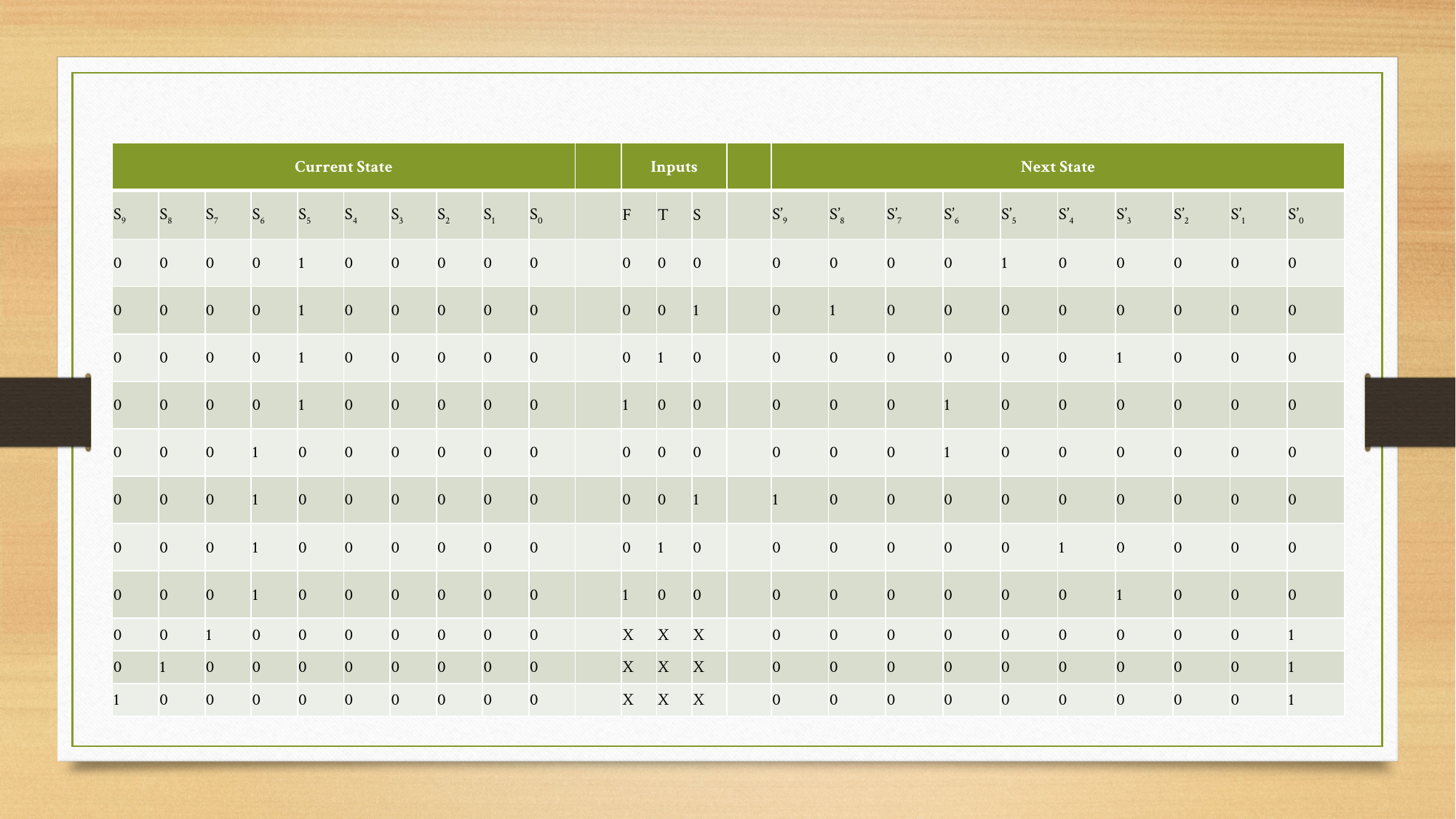

#
| Current State |  |  |  |  |  |  |  |  |  |  | Inputs |  |  |  | Next State |  |  |  |  |  |  |  |  |  |
| --- | --- | --- | --- | --- | --- | --- | --- | --- | --- | --- | --- | --- | --- | --- | --- | --- | --- | --- | --- | --- | --- | --- | --- | --- |
| S9 | S8 | S7 | S6 | S5 | S4 | S3 | S2 | S1 | S0 |  | F | T | S |  | S’9 | S’8 | S’7 | S’6 | S’5 | S’4 | S’3 | S’2 | S’1 | S’0 |
| 0 | 0 | 0 | 0 | 1 | 0 | 0 | 0 | 0 | 0 |  | 0 | 0 | 0 |  | 0 | 0 | 0 | 0 | 1 | 0 | 0 | 0 | 0 | 0 |
| 0 | 0 | 0 | 0 | 1 | 0 | 0 | 0 | 0 | 0 |  | 0 | 0 | 1 |  | 0 | 1 | 0 | 0 | 0 | 0 | 0 | 0 | 0 | 0 |
| 0 | 0 | 0 | 0 | 1 | 0 | 0 | 0 | 0 | 0 |  | 0 | 1 | 0 |  | 0 | 0 | 0 | 0 | 0 | 0 | 1 | 0 | 0 | 0 |
| 0 | 0 | 0 | 0 | 1 | 0 | 0 | 0 | 0 | 0 |  | 1 | 0 | 0 |  | 0 | 0 | 0 | 1 | 0 | 0 | 0 | 0 | 0 | 0 |
| 0 | 0 | 0 | 1 | 0 | 0 | 0 | 0 | 0 | 0 |  | 0 | 0 | 0 |  | 0 | 0 | 0 | 1 | 0 | 0 | 0 | 0 | 0 | 0 |
| 0 | 0 | 0 | 1 | 0 | 0 | 0 | 0 | 0 | 0 |  | 0 | 0 | 1 |  | 1 | 0 | 0 | 0 | 0 | 0 | 0 | 0 | 0 | 0 |
| 0 | 0 | 0 | 1 | 0 | 0 | 0 | 0 | 0 | 0 |  | 0 | 1 | 0 |  | 0 | 0 | 0 | 0 | 0 | 1 | 0 | 0 | 0 | 0 |
| 0 | 0 | 0 | 1 | 0 | 0 | 0 | 0 | 0 | 0 |  | 1 | 0 | 0 |  | 0 | 0 | 0 | 0 | 0 | 0 | 1 | 0 | 0 | 0 |
| 0 | 0 | 1 | 0 | 0 | 0 | 0 | 0 | 0 | 0 |  | X | X | X |  | 0 | 0 | 0 | 0 | 0 | 0 | 0 | 0 | 0 | 1 |
| 0 | 1 | 0 | 0 | 0 | 0 | 0 | 0 | 0 | 0 |  | X | X | X |  | 0 | 0 | 0 | 0 | 0 | 0 | 0 | 0 | 0 | 1 |
| 1 | 0 | 0 | 0 | 0 | 0 | 0 | 0 | 0 | 0 |  | X | X | X |  | 0 | 0 | 0 | 0 | 0 | 0 | 0 | 0 | 0 | 1 |